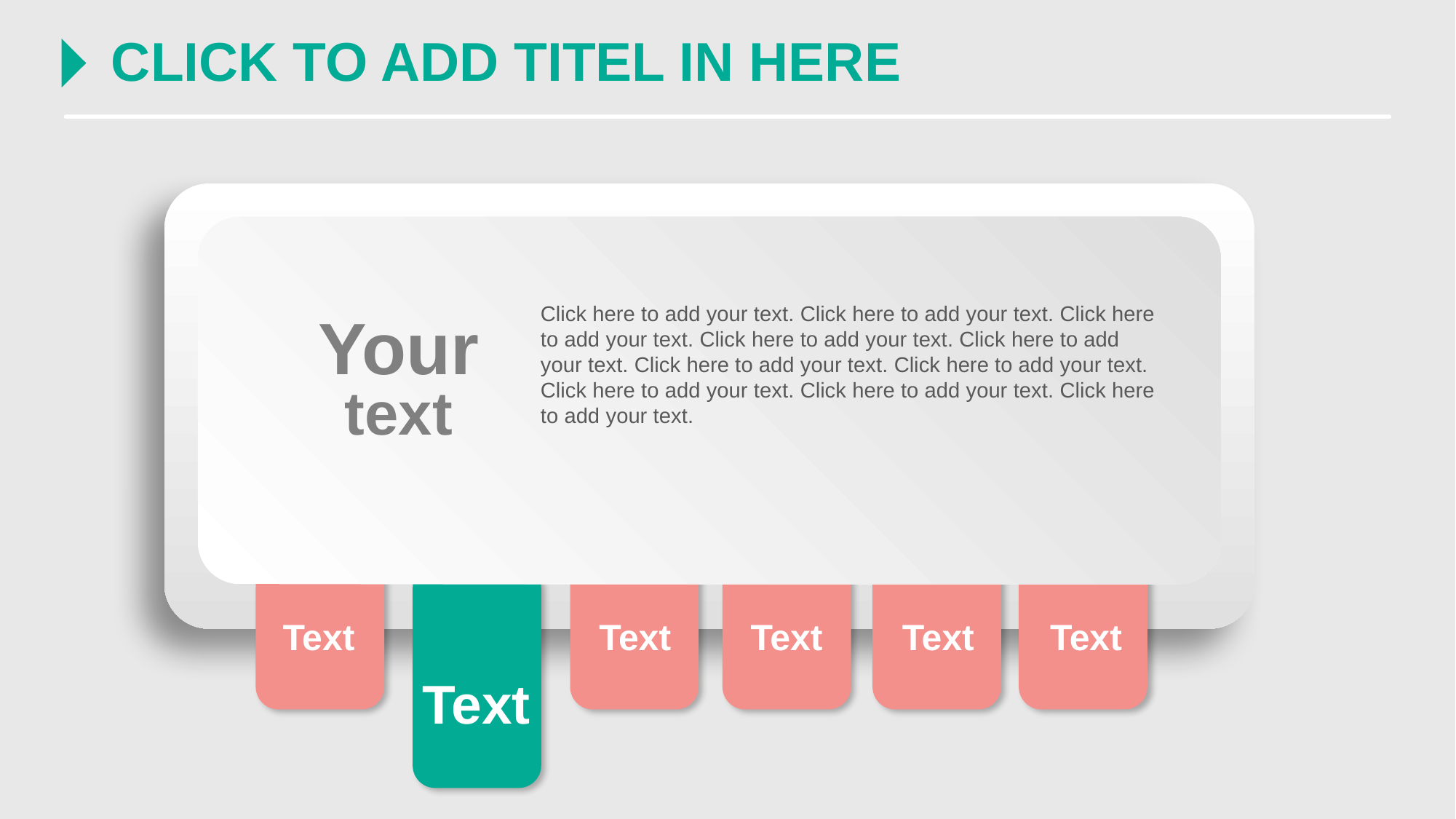

CLICK TO ADD TITEL IN HERE

Click here to add your text. Click here to add your text. Click here to add your text. Click here to add your text. Click here to add your text. Click here to add your text. Click here to add your text. Click here to add your text. Click here to add your text. Click here to add your text.
Your text

Text
Text
Text
Text
Text
Text